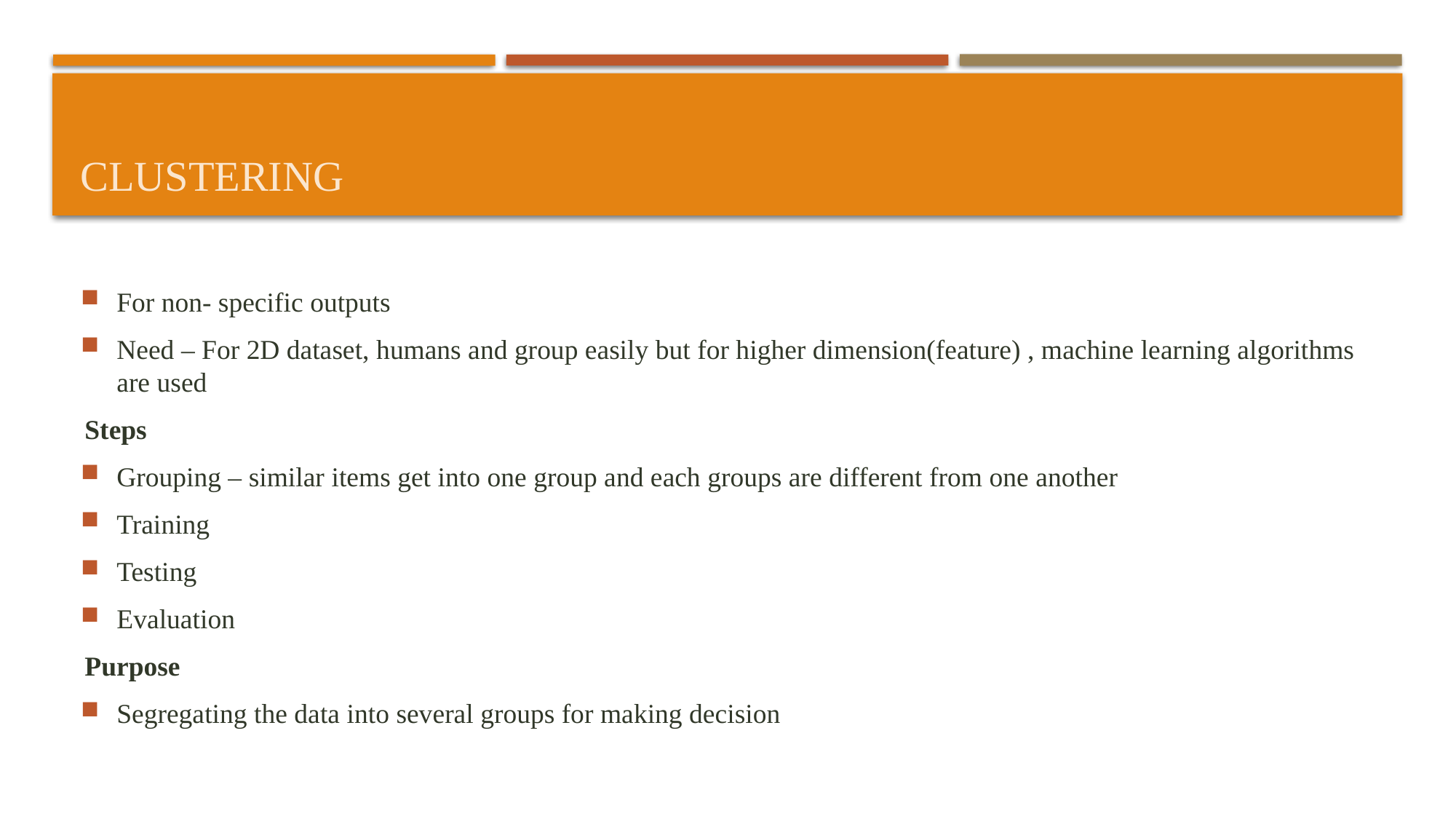

# Clustering
For non- specific outputs
Need – For 2D dataset, humans and group easily but for higher dimension(feature) , machine learning algorithms are used
Steps
Grouping – similar items get into one group and each groups are different from one another
Training
Testing
Evaluation
Purpose
Segregating the data into several groups for making decision